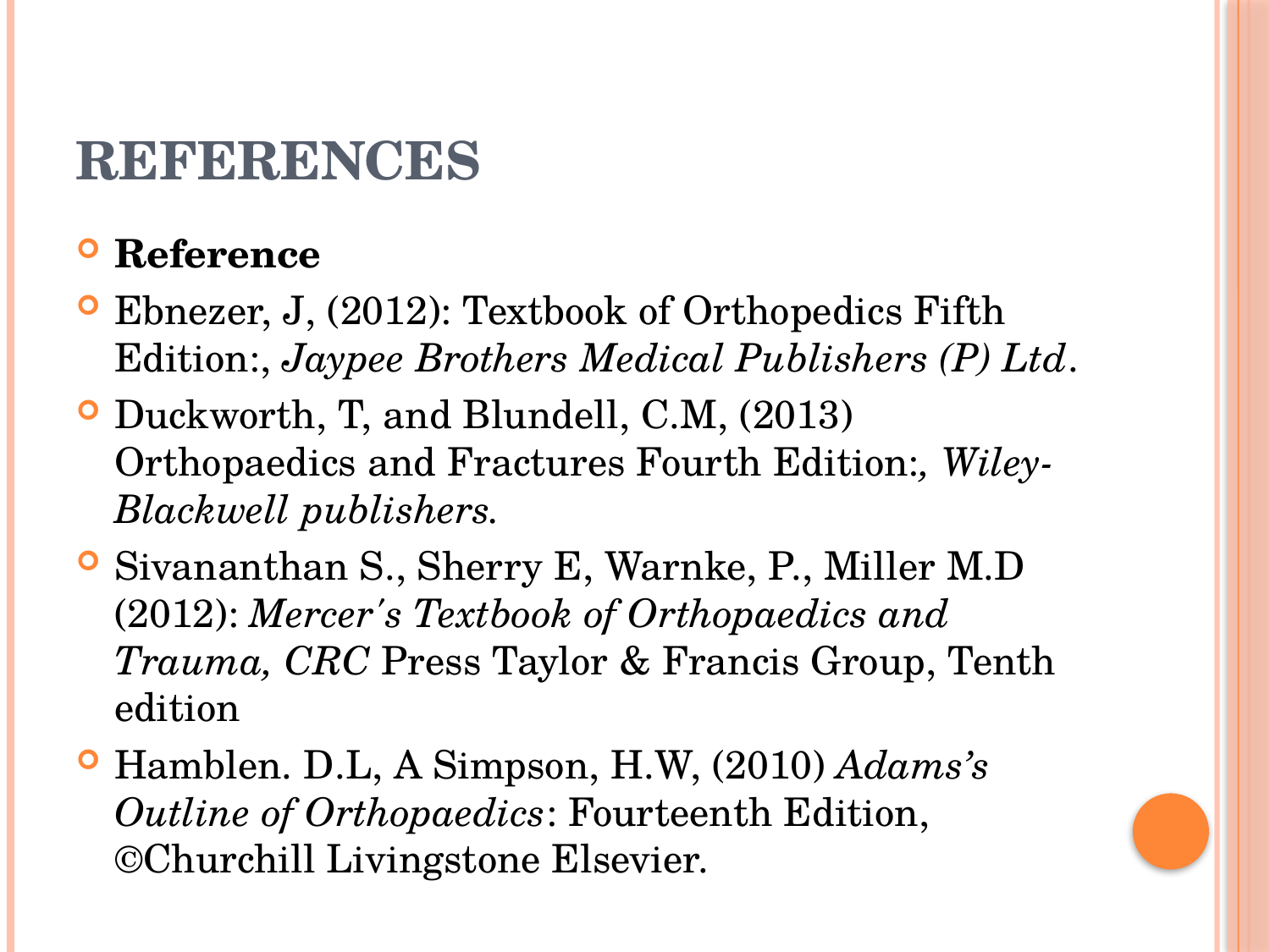

# References
Reference
Ebnezer, J, (2012): Textbook of Orthopedics Fifth Edition:, Jaypee Brothers Medical Publishers (P) Ltd.
Duckworth, T, and Blundell, C.M, (2013) Orthopaedics and Fractures Fourth Edition:, Wiley-Blackwell publishers.
Sivananthan S., Sherry E, Warnke, P., Miller M.D (2012): Mercer's Textbook of Orthopaedics and Trauma, CRC Press Taylor & Francis Group, Tenth edition
Hamblen. D.L, A Simpson, H.W, (2010) Adams’s Outline of Orthopaedics: Fourteenth Edition, ©Churchill Livingstone Elsevier.